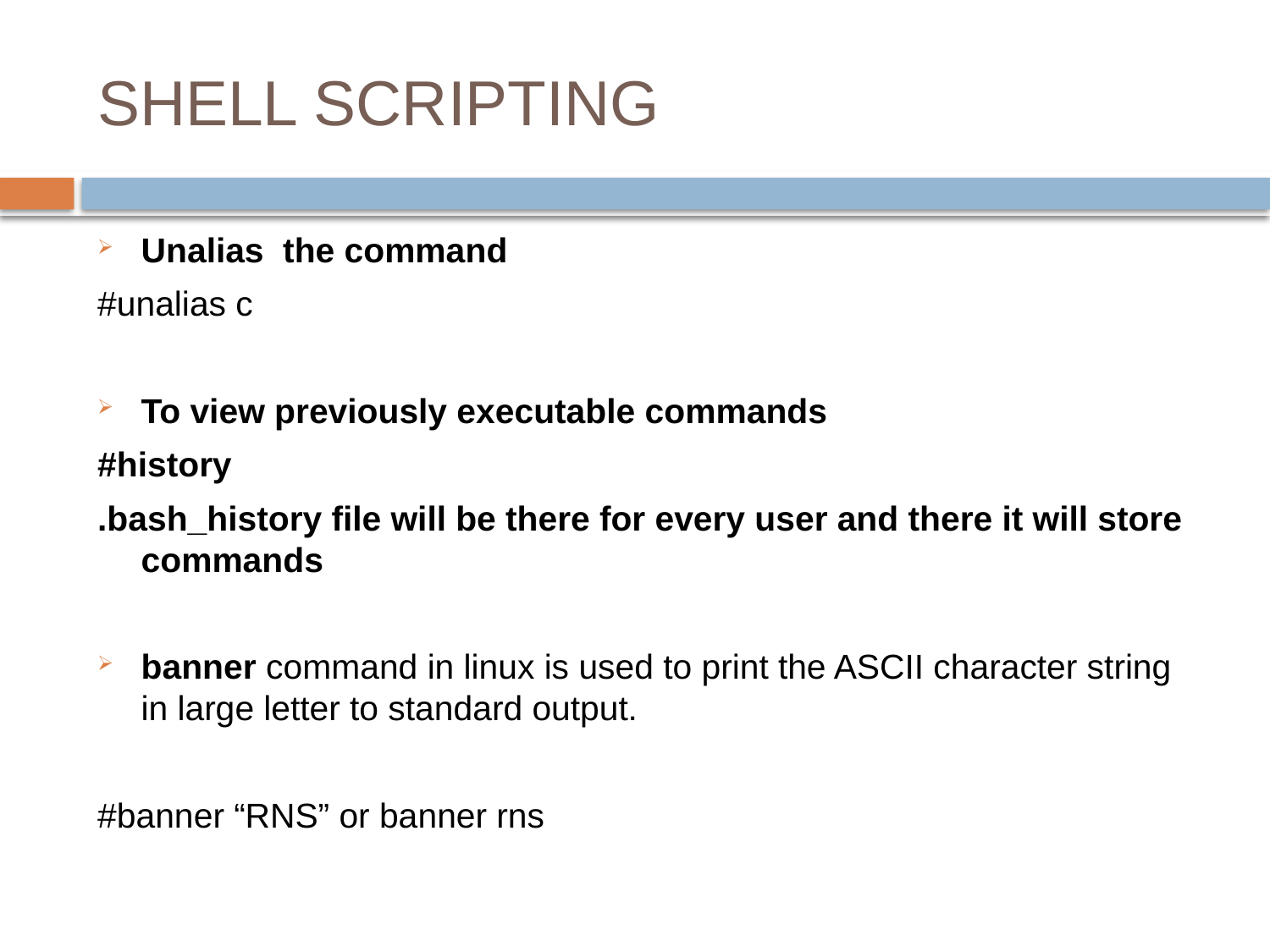

# SHELL SCRIPTING
Unalias  the command
#unalias c

To view previously executable commands
#history
.bash_history file will be there for every user and there it will store commands

banner command in linux is used to print the ASCII character string in large letter to standard output.

#banner “RNS” or banner rns